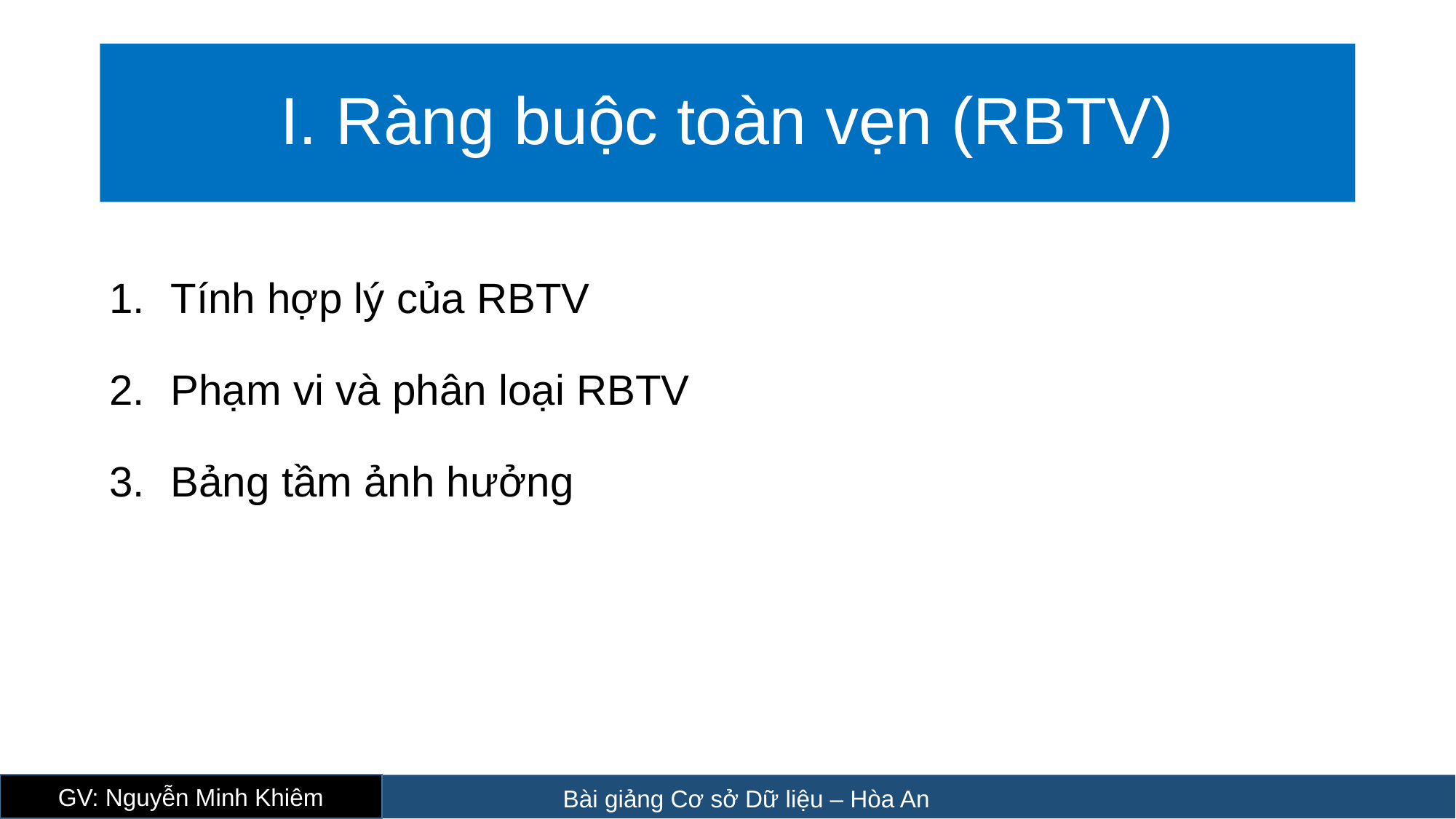

# I. Ràng buộc toàn vẹn (RBTV)
Tính hợp lý của RBTV
Phạm vi và phân loại RBTV
Bảng tầm ảnh hưởng